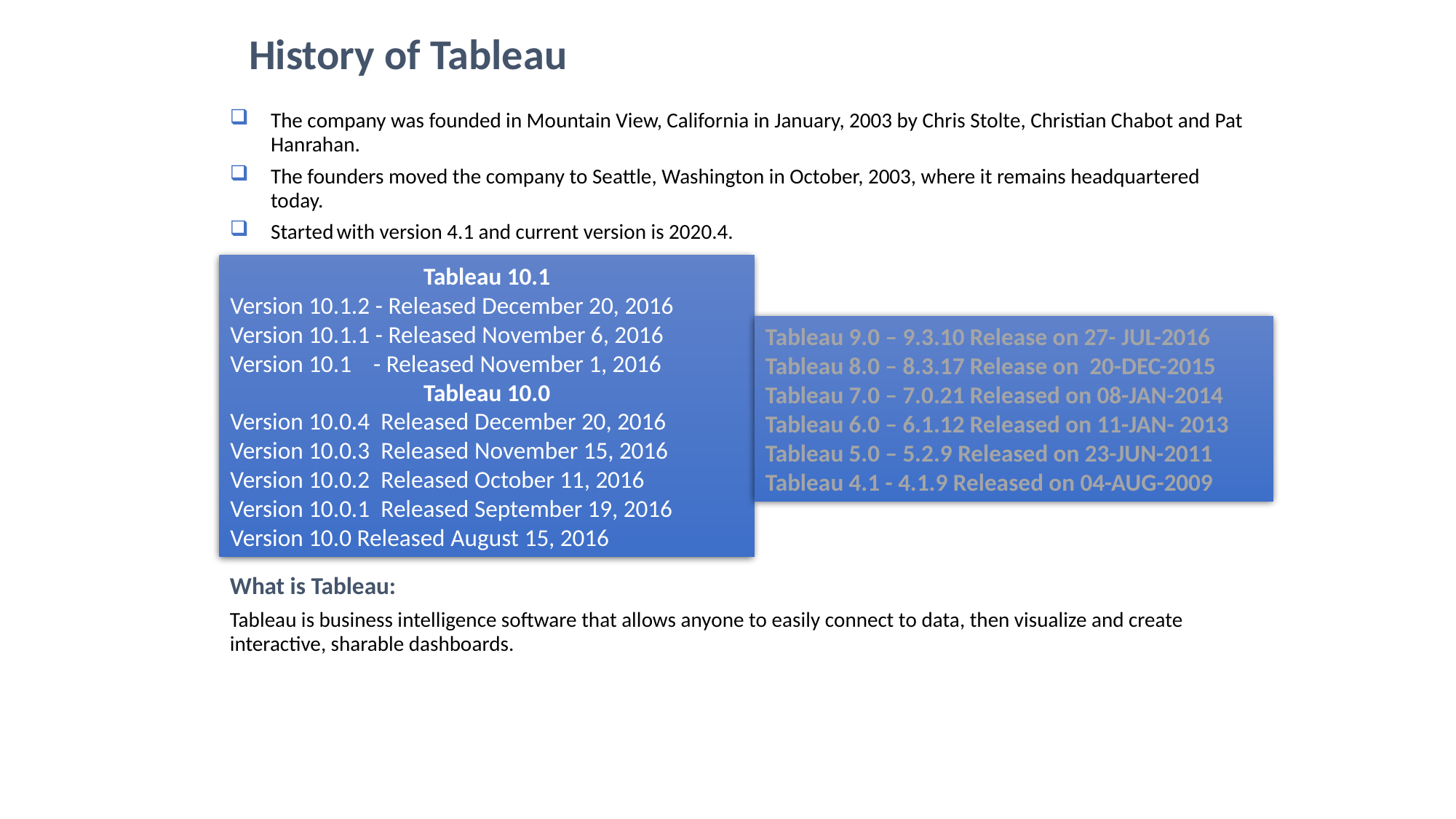

# History of Tableau
The company was founded in Mountain View, California in January, 2003 by Chris Stolte, Christian Chabot and Pat Hanrahan.
The founders moved the company to Seattle, Washington in October, 2003, where it remains headquartered today.
Started with version 4.1 and current version is 2020.4.

What is Tableau:
Tableau is business intelligence software that allows anyone to easily connect to data, then visualize and create interactive, sharable dashboards.
Tableau 10.1
Version 10.1.2 - Released December 20, 2016
Version 10.1.1 - Released November 6, 2016
Version 10.1    - Released November 1, 2016
Tableau 10.0
Version 10.0.4  Released December 20, 2016
Version 10.0.3  Released November 15, 2016
Version 10.0.2  Released October 11, 2016
Version 10.0.1  Released September 19, 2016
Version 10.0 Released August 15, 2016
Tableau 9.0 – 9.3.10 Release on 27- JUL-2016
Tableau 8.0 – 8.3.17 Release on  20-DEC-2015
Tableau 7.0 – 7.0.21 Released on 08-JAN-2014
Tableau 6.0 – 6.1.12 Released on 11-JAN- 2013
Tableau 5.0 – 5.2.9 Released on 23-JUN-2011
Tableau 4.1 - 4.1.9 Released on 04-AUG-2009